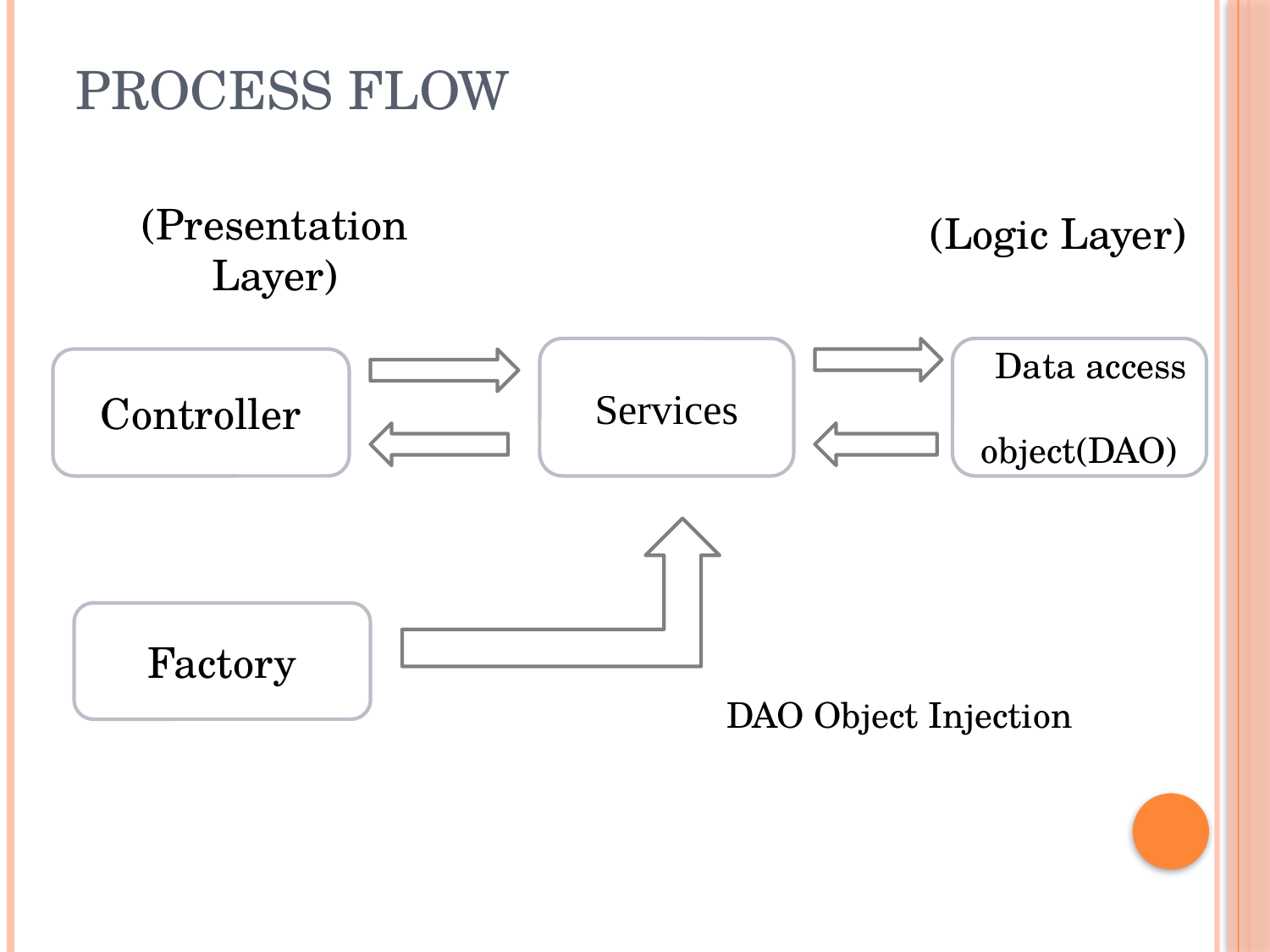

# Process Flow
(Logic Layer)
(Presentation Layer)
Services

FData access   object(DAO)
Controller

Factory
DAO Object Injection